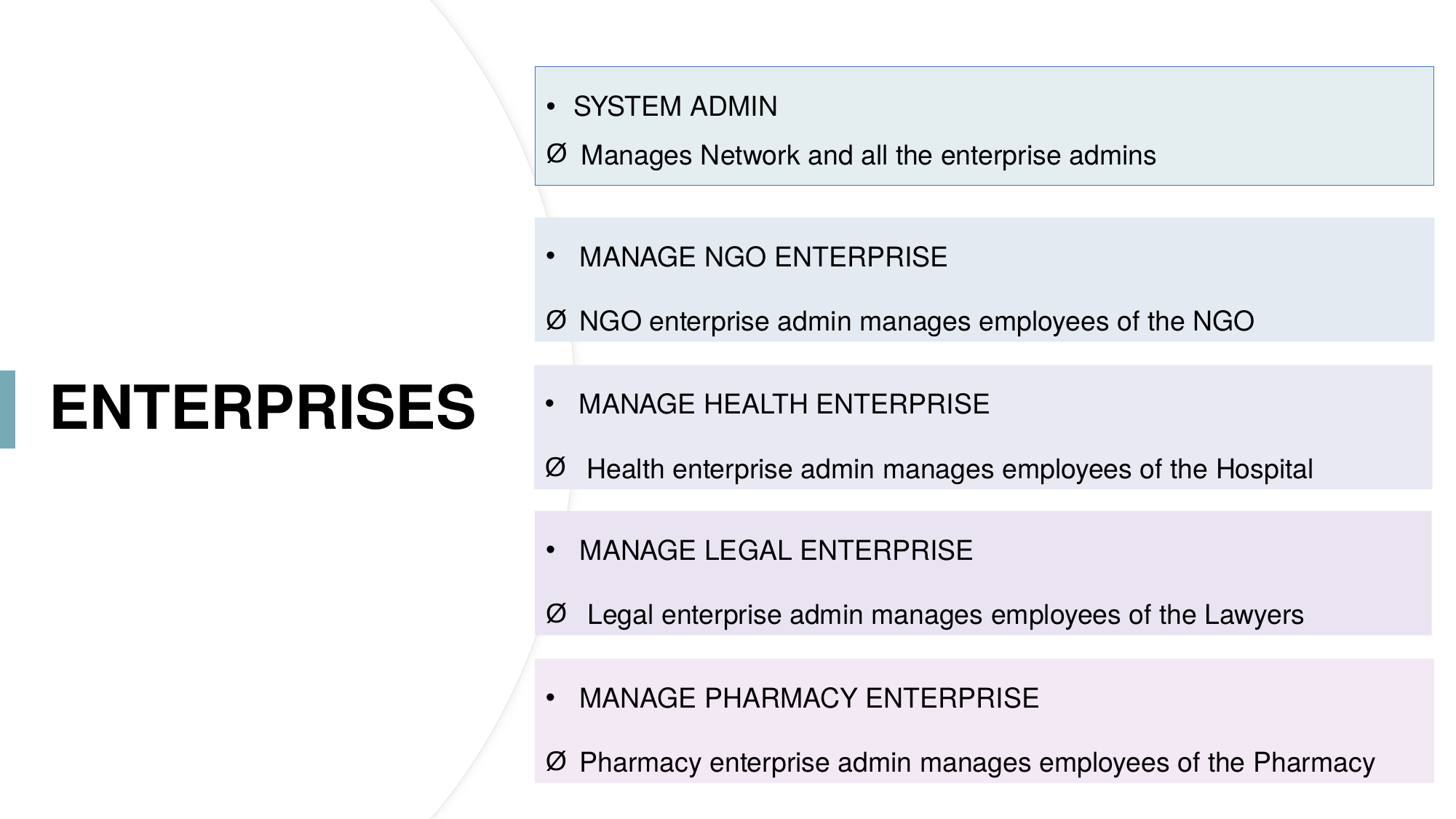

SYSTEM ADMIN
 Manages Network and all the enterprise admins

# ENTERPRISES
MANAGE NGO ENTERPRISE
NGO enterprise admin manages employees of the NGO
MANAGE HEALTH ENTERPRISE
 Health enterprise admin manages employees of the Hospital

MANAGE LEGAL ENTERPRISE
 Legal enterprise admin manages employees of the Lawyers
MANAGE PHARMACY ENTERPRISE
Pharmacy enterprise admin manages employees of the Pharmacy